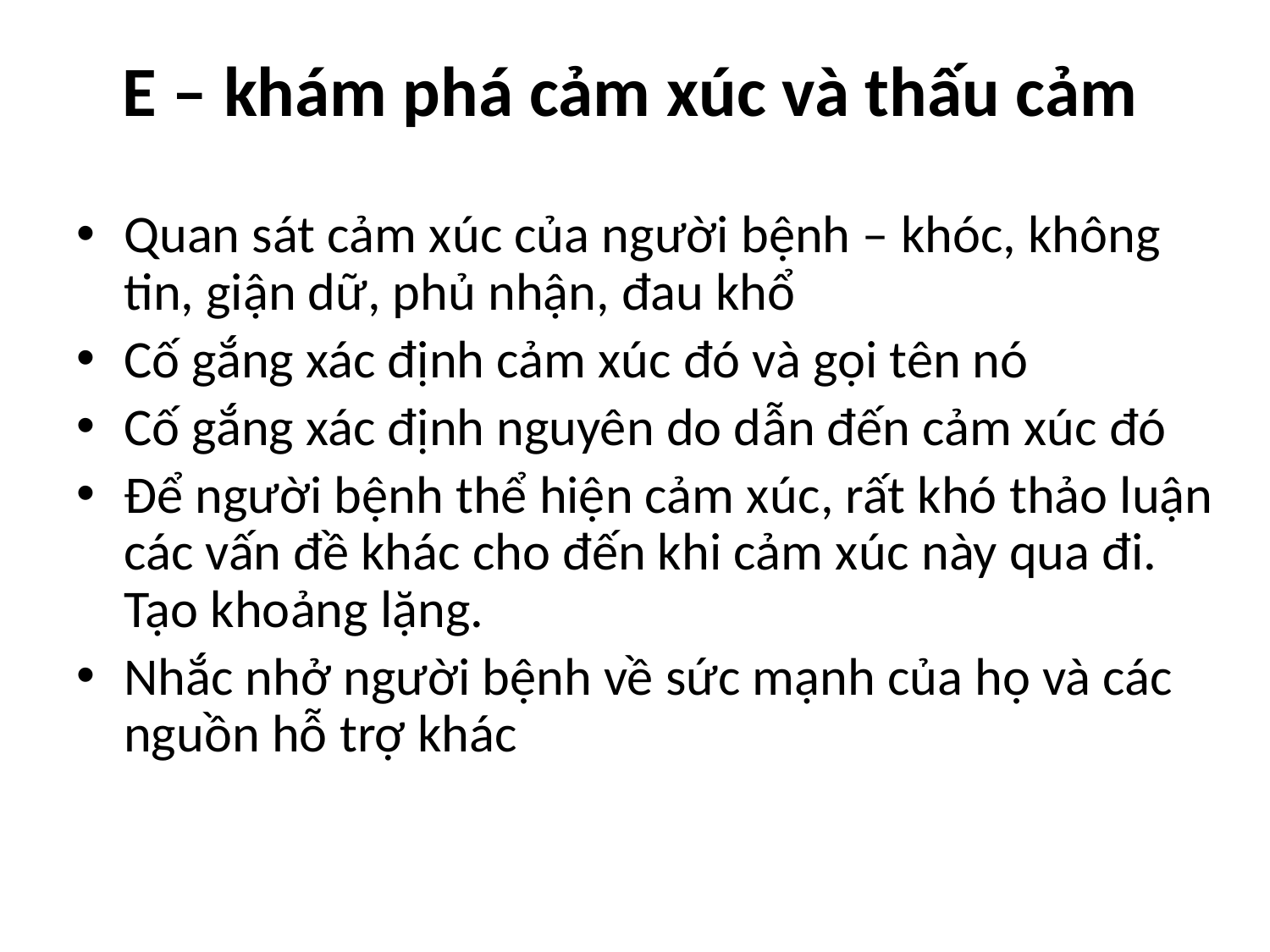

# E – khám phá cảm xúc và thấu cảm
Quan sát cảm xúc của người bệnh – khóc, không tin, giận dữ, phủ nhận, đau khổ
Cố gắng xác định cảm xúc đó và gọi tên nó
Cố gắng xác định nguyên do dẫn đến cảm xúc đó
Để người bệnh thể hiện cảm xúc, rất khó thảo luận các vấn đề khác cho đến khi cảm xúc này qua đi. Tạo khoảng lặng.
Nhắc nhở người bệnh về sức mạnh của họ và các nguồn hỗ trợ khác